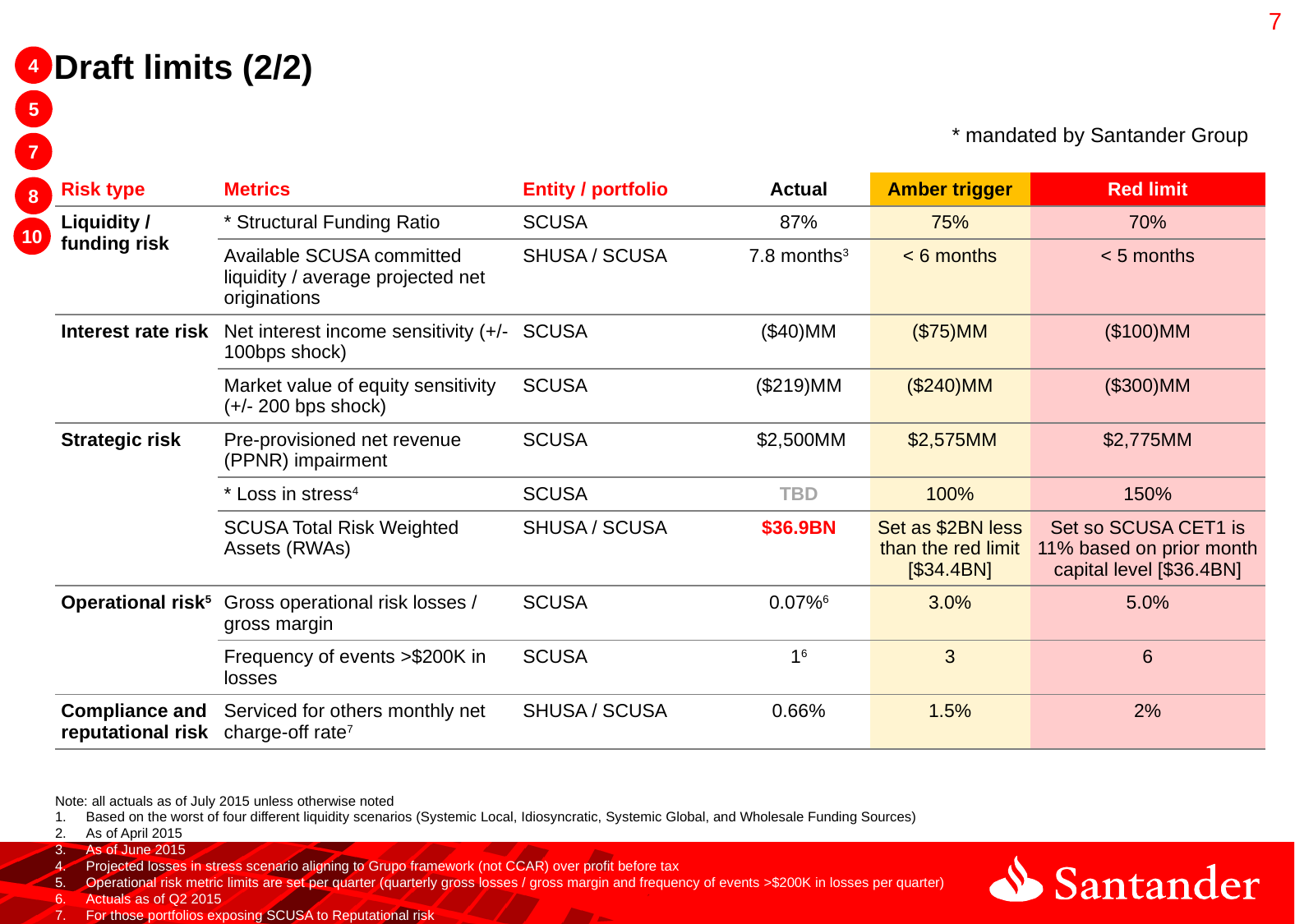

7
4
# Draft limits (2/2)
5
* mandated by Santander Group
7
| Risk type | Metrics | Entity / portfolio | Actual | Amber trigger | Red limit |
| --- | --- | --- | --- | --- | --- |
| Liquidity / funding risk | \* Structural Funding Ratio | SCUSA | 87% | 75% | 70% |
|  | Available SCUSA committed liquidity / average projected net originations | SHUSA / SCUSA | 7.8 months3 | < 6 months | < 5 months |
| Interest rate risk | Net interest income sensitivity (+/- 100bps shock) | SCUSA | ($40)MM | ($75)MM | ($100)MM |
|  | Market value of equity sensitivity (+/- 200 bps shock) | SCUSA | ($219)MM | ($240)MM | ($300)MM |
| Strategic risk | Pre-provisioned net revenue (PPNR) impairment | SCUSA | $2,500MM | $2,575MM | $2,775MM |
|  | \* Loss in stress4 | SCUSA | TBD | 100% | 150% |
|  | SCUSA Total Risk Weighted Assets (RWAs) | SHUSA / SCUSA | $36.9BN | Set as $2BN less than the red limit [$34.4BN] | Set so SCUSA CET1 is 11% based on prior month capital level [$36.4BN] |
| Operational risk5 | Gross operational risk losses / gross margin | SCUSA | 0.07%6 | 3.0% | 5.0% |
|  | Frequency of events >$200K in losses | SCUSA | 16 | 3 | 6 |
| Compliance and reputational risk | Serviced for others monthly net charge-off rate7 | SHUSA / SCUSA | 0.66% | 1.5% | 2% |
8
10
Note: all actuals as of July 2015 unless otherwise noted
Based on the worst of four different liquidity scenarios (Systemic Local, Idiosyncratic, Systemic Global, and Wholesale Funding Sources)
As of April 2015
As of June 2015
Projected losses in stress scenario aligning to Grupo framework (not CCAR) over profit before tax
Operational risk metric limits are set per quarter (quarterly gross losses / gross margin and frequency of events >$200K in losses per quarter)
Actuals as of Q2 2015
For those portfolios exposing SCUSA to Reputational risk